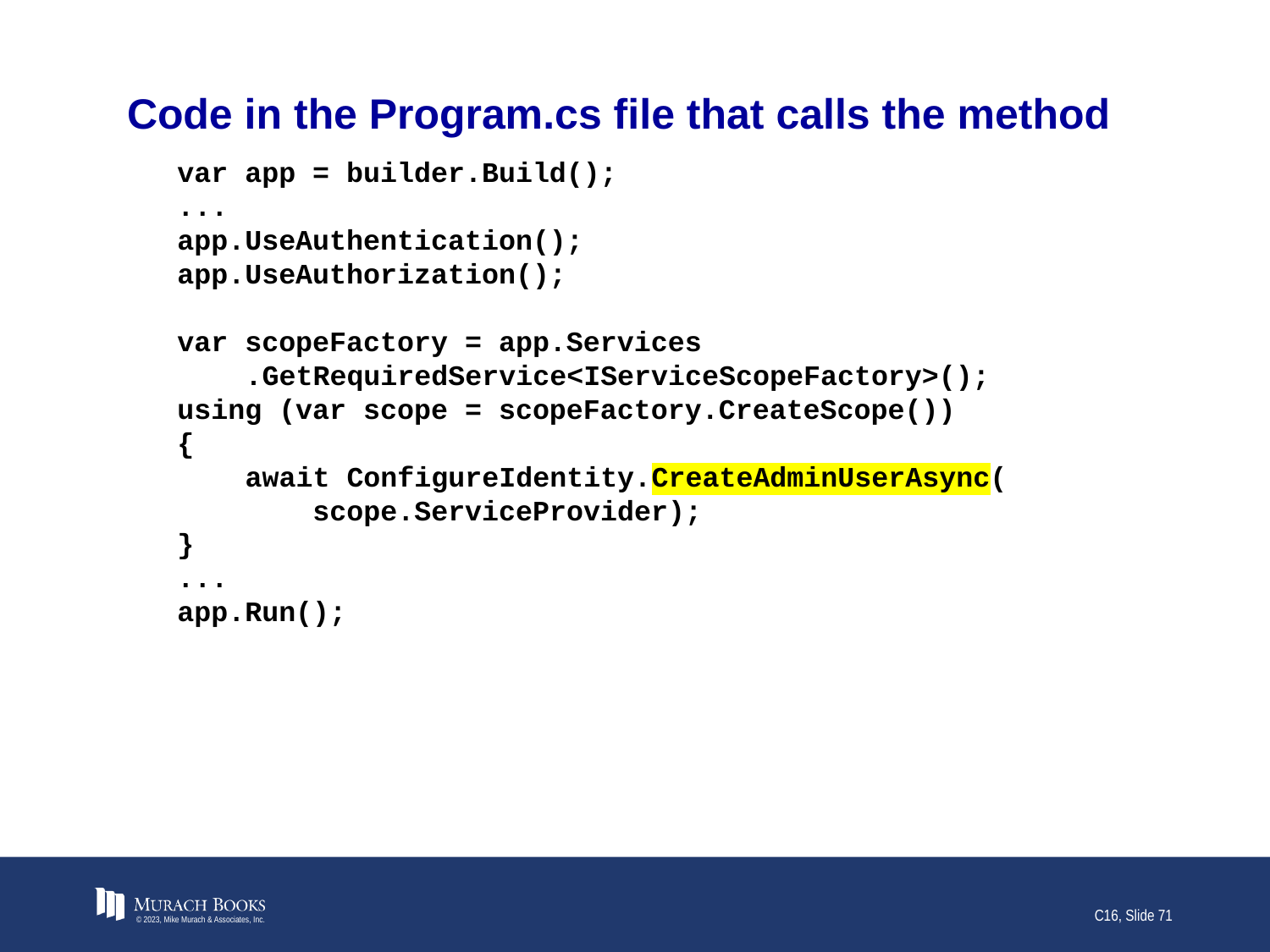

# Code in the Program.cs file that calls the method
var app = builder.Build();
...
app.UseAuthentication();
app.UseAuthorization();

var scopeFactory = app.Services
    .GetRequiredService<IServiceScopeFactory>();
using (var scope = scopeFactory.CreateScope())
{
    await ConfigureIdentity.CreateAdminUserAsync(
        scope.ServiceProvider);
}
...
app.Run();

© 2023, Mike Murach & Associates, Inc.

C16, Slide 71